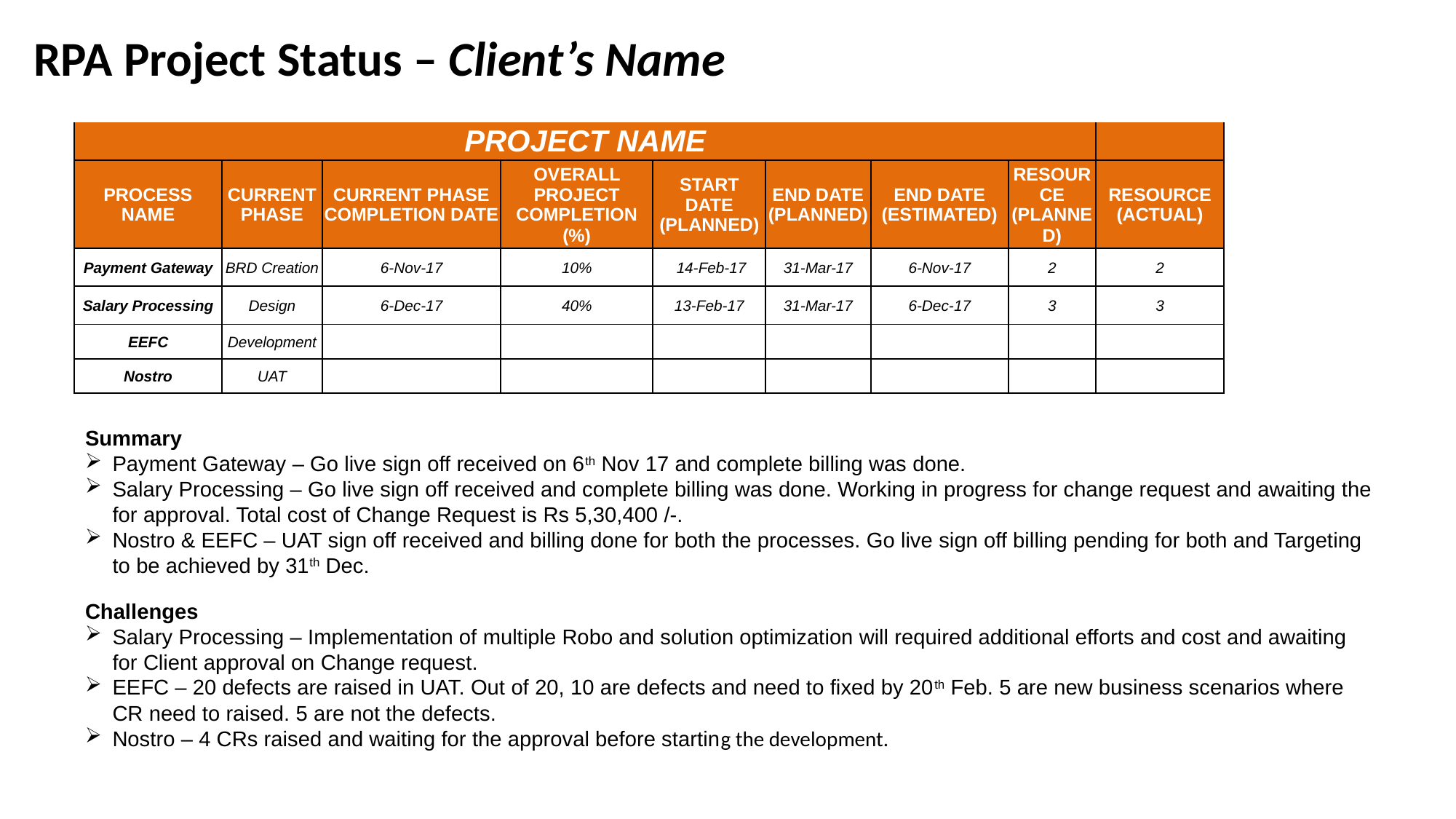

RPA Project Status – Client’s Name
| PROJECT NAME |  |  |  |  |  |  |  |  |
| --- | --- | --- | --- | --- | --- | --- | --- | --- |
| PROCESS NAME | CURRENT PHASE | CURRENT PHASE COMPLETION DATE | OVERALL PROJECT COMPLETION (%) | START DATE (PLANNED) | END DATE (PLANNED) | END DATE (ESTIMATED) | RESOURCE (PLANNED) | RESOURCE (ACTUAL) |
| Payment Gateway | BRD Creation | 6-Nov-17 | 10% | 14-Feb-17 | 31-Mar-17 | 6-Nov-17 | 2 | 2 |
| Salary Processing | Design | 6-Dec-17 | 40% | 13-Feb-17 | 31-Mar-17 | 6-Dec-17 | 3 | 3 |
| EEFC | Development |  |  |  |  |  |  |  |
| Nostro | UAT |  |  |  |  |  |  |  |
Summary
Payment Gateway – Go live sign off received on 6th Nov 17 and complete billing was done.
Salary Processing – Go live sign off received and complete billing was done. Working in progress for change request and awaiting the for approval. Total cost of Change Request is Rs 5,30,400 /-.
Nostro & EEFC – UAT sign off received and billing done for both the processes. Go live sign off billing pending for both and Targeting to be achieved by 31th Dec.
Challenges
Salary Processing – Implementation of multiple Robo and solution optimization will required additional efforts and cost and awaiting for Client approval on Change request.
EEFC – 20 defects are raised in UAT. Out of 20, 10 are defects and need to fixed by 20th Feb. 5 are new business scenarios where CR need to raised. 5 are not the defects.
Nostro – 4 CRs raised and waiting for the approval before starting the development.